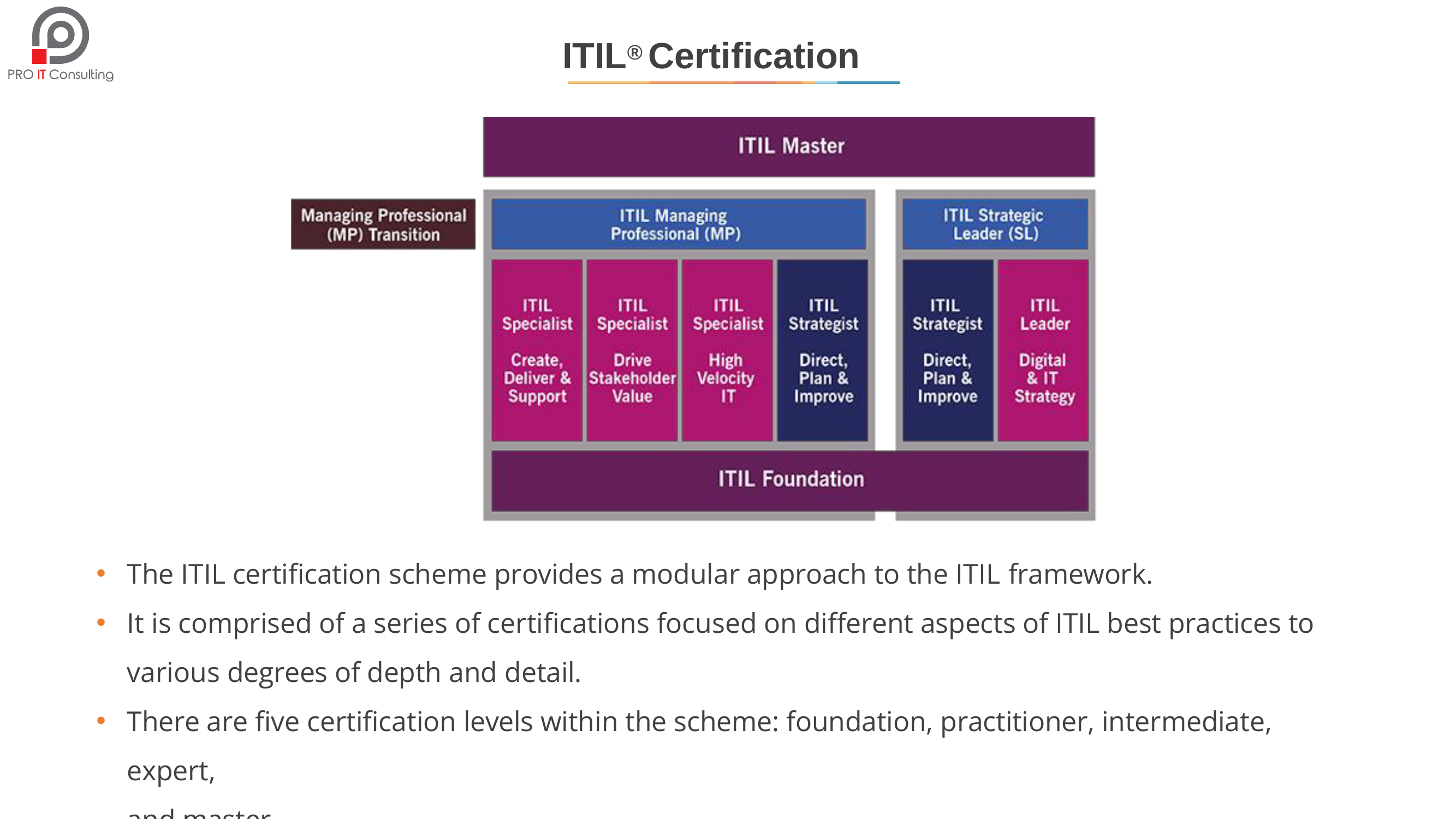

# ITIL® Certification

The ITIL certification scheme provides a modular approach to the ITIL framework.
It is comprised of a series of certifications focused on different aspects of ITIL best practices to  various degrees of depth and detail.
There are five certification levels within the scheme: foundation, practitioner, intermediate, expert,
and master.